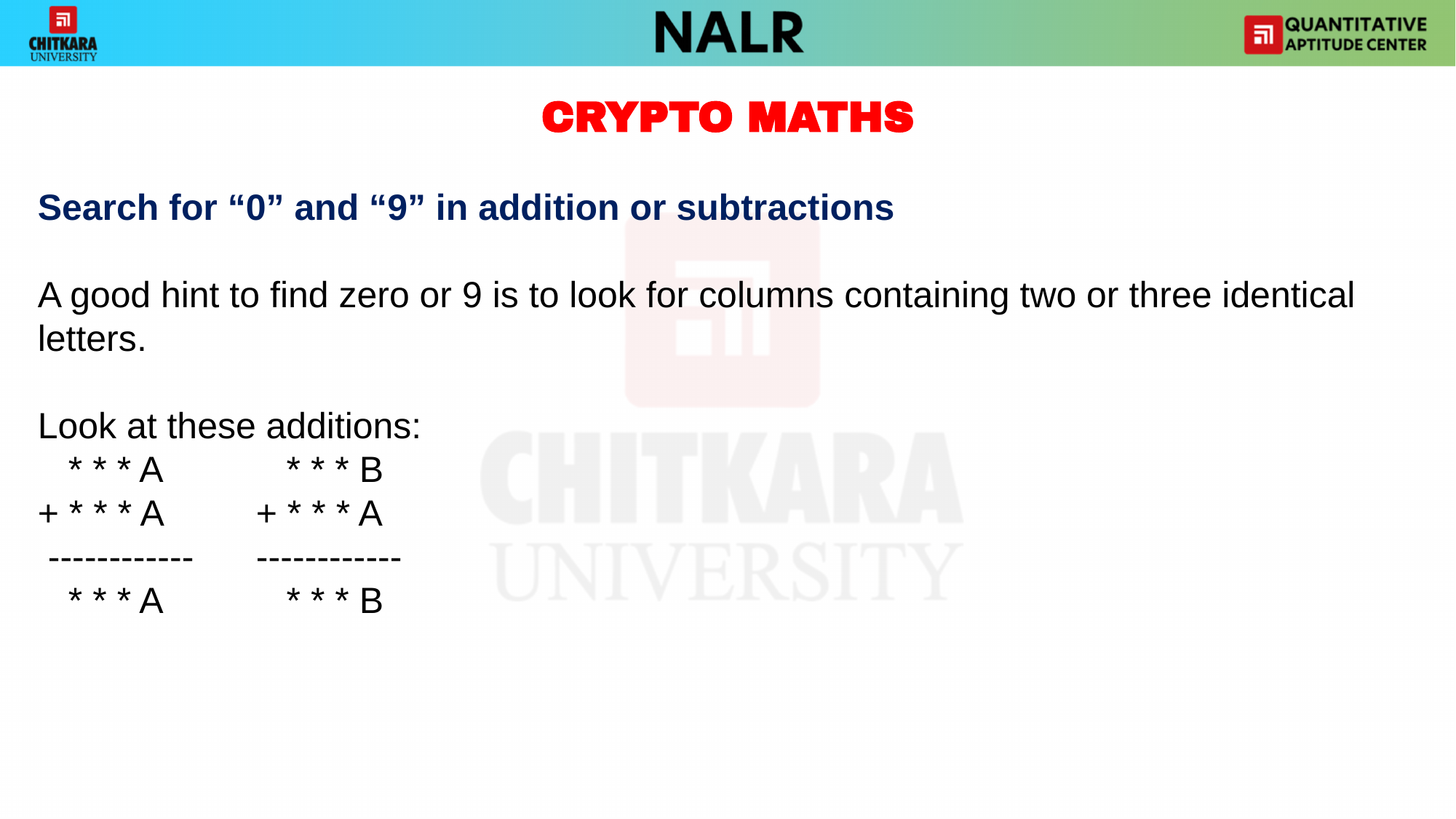

CRYPTO MATHS

Search for “0” and “9” in addition or subtractions

A good hint to find zero or 9 is to look for columns containing two or three identical letters.

Look at these additions:
   * * * A	   * * * B
+ * * * A	+ * * * A
 ------------	------------
   * * * A	   * * * B